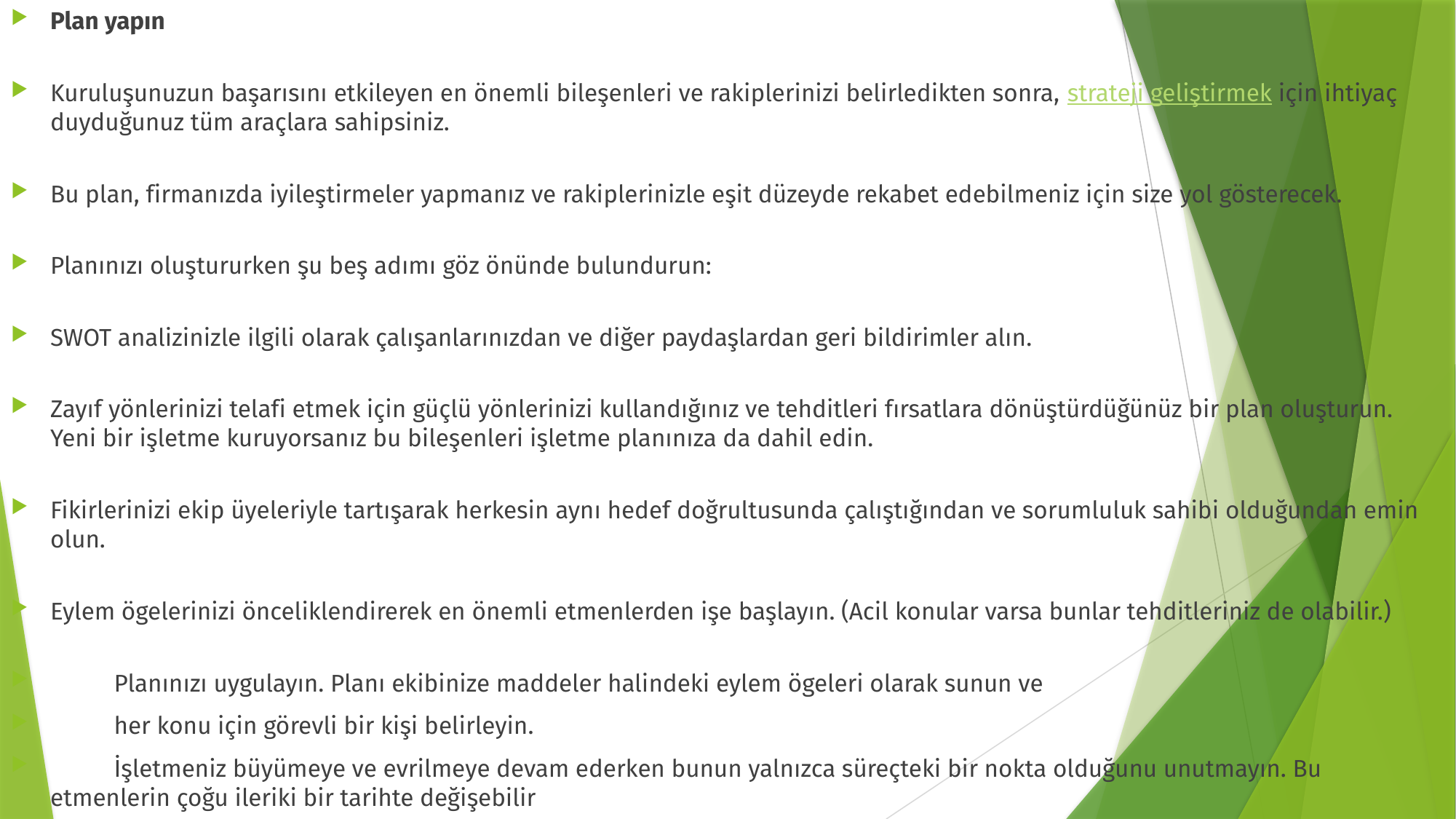

Plan yapın
Kuruluşunuzun başarısını etkileyen en önemli bileşenleri ve rakiplerinizi belirledikten sonra, strateji geliştirmek için ihtiyaç duyduğunuz tüm araçlara sahipsiniz.
Bu plan, firmanızda iyileştirmeler yapmanız ve rakiplerinizle eşit düzeyde rekabet edebilmeniz için size yol gösterecek.
Planınızı oluştururken şu beş adımı göz önünde bulundurun:
SWOT analizinizle ilgili olarak çalışanlarınızdan ve diğer paydaşlardan geri bildirimler alın.
Zayıf yönlerinizi telafi etmek için güçlü yönlerinizi kullandığınız ve tehditleri fırsatlara dönüştürdüğünüz bir plan oluşturun. Yeni bir işletme kuruyorsanız bu bileşenleri işletme planınıza da dahil edin.
Fikirlerinizi ekip üyeleriyle tartışarak herkesin aynı hedef doğrultusunda çalıştığından ve sorumluluk sahibi olduğundan emin olun.
Eylem ögelerinizi önceliklendirerek en önemli etmenlerden işe başlayın. (Acil konular varsa bunlar tehditleriniz de olabilir.)
          Planınızı uygulayın. Planı ekibinize maddeler halindeki eylem ögeleri olarak sunun ve
          her konu için görevli bir kişi belirleyin.
          İşletmeniz büyümeye ve evrilmeye devam ederken bunun yalnızca süreçteki bir nokta olduğunu unutmayın. Bu etmenlerin çoğu ileriki bir tarihte değişebilir